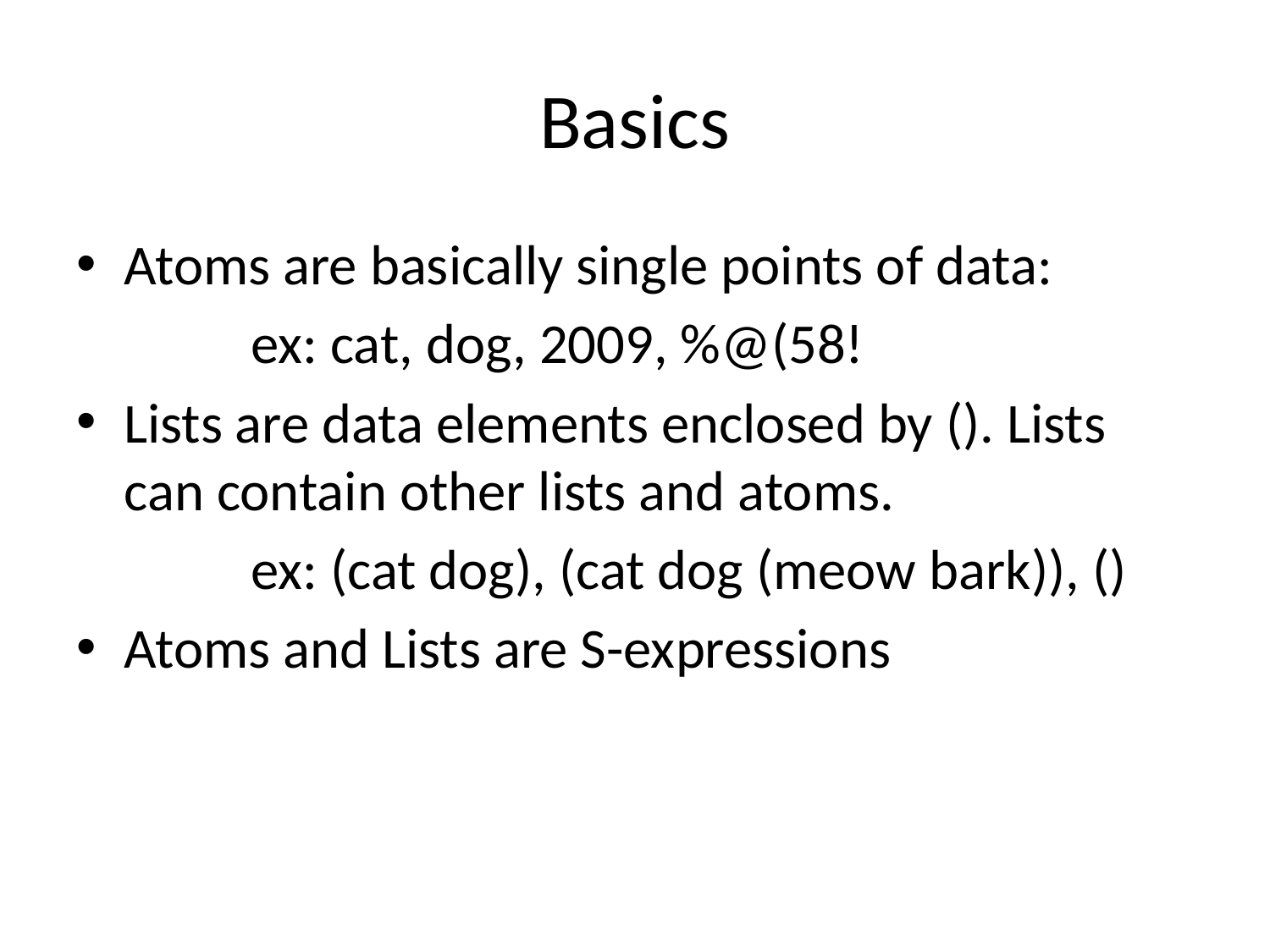

# Basics
Atoms are basically single points of data:
		ex: cat, dog, 2009, %@(58!
Lists are data elements enclosed by (). Lists can contain other lists and atoms.
		ex: (cat dog), (cat dog (meow bark)), ()
Atoms and Lists are S-expressions